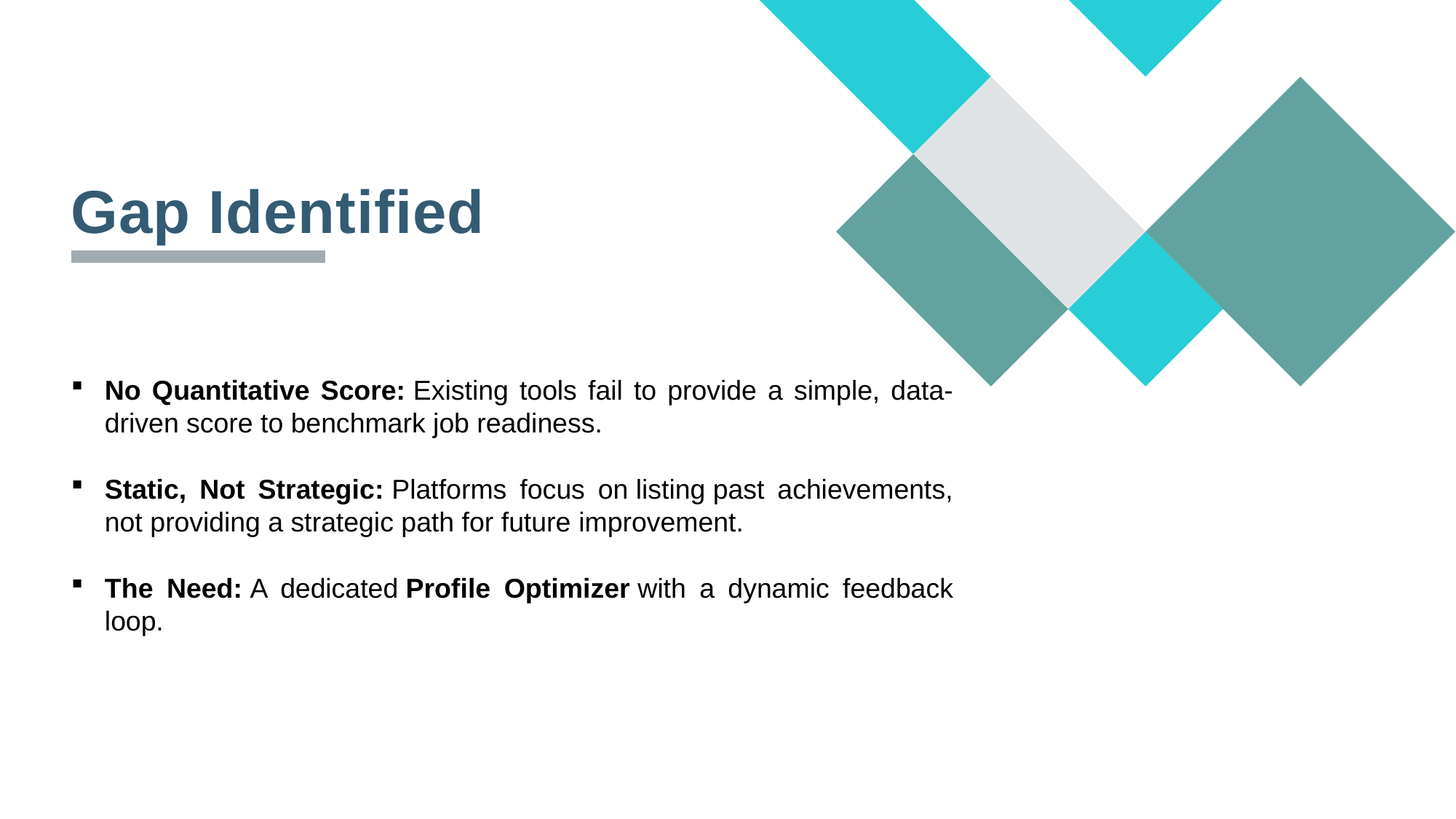

# Gap Identified
No Quantitative Score: Existing tools fail to provide a simple, data-driven score to benchmark job readiness.
Static, Not Strategic: Platforms focus on listing past achievements, not providing a strategic path for future improvement.
The Need: A dedicated Profile Optimizer with a dynamic feedback loop.